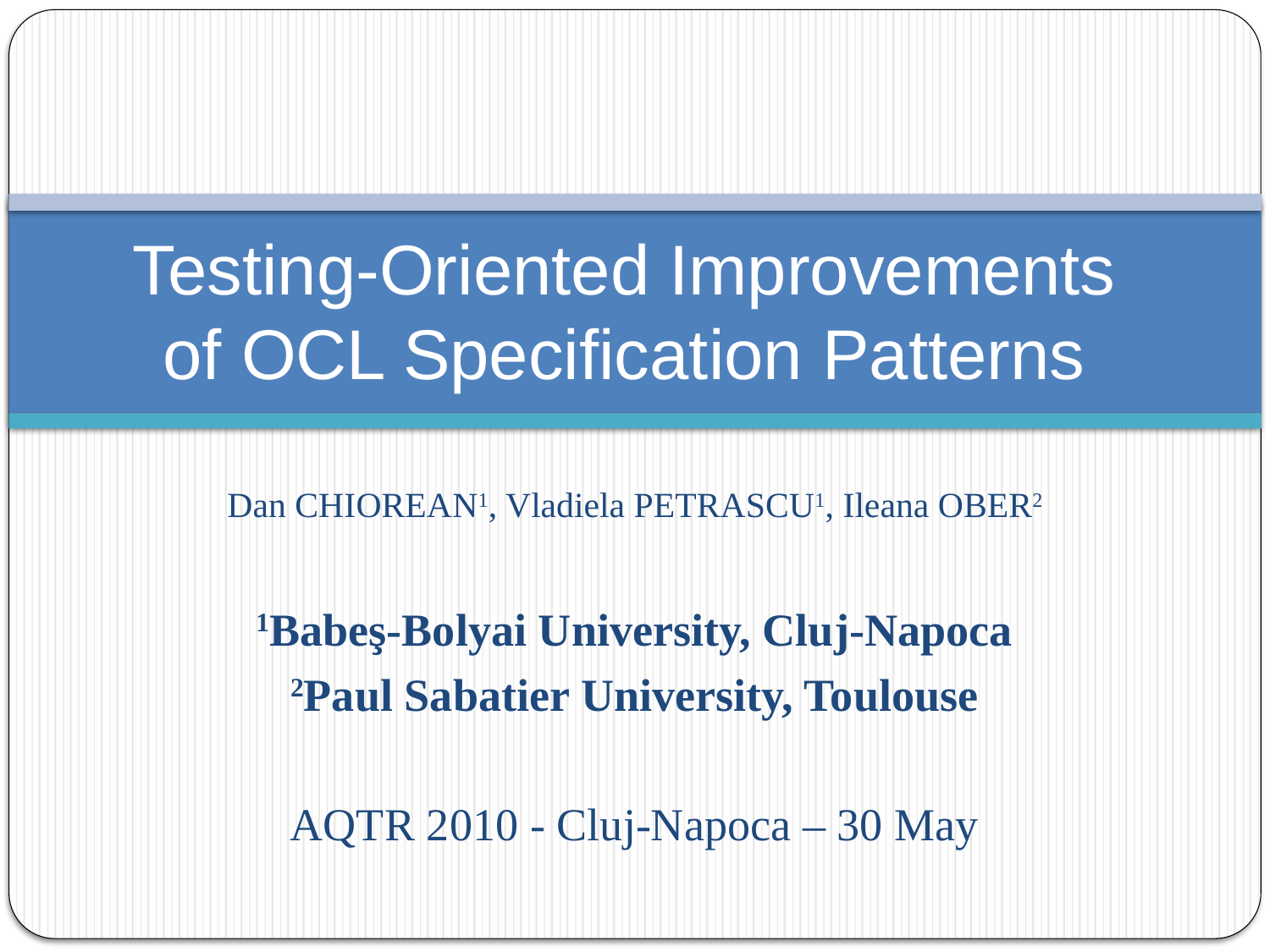

# Testing-Oriented Improvements of OCL Specification Patterns
Dan CHIOREAN1, Vladiela PETRASCU1, Ileana OBER2

1Babeş-Bolyai University, Cluj-Napoca
2Paul Sabatier University, Toulouse

AQTR 2010 - Cluj-Napoca – 30 May